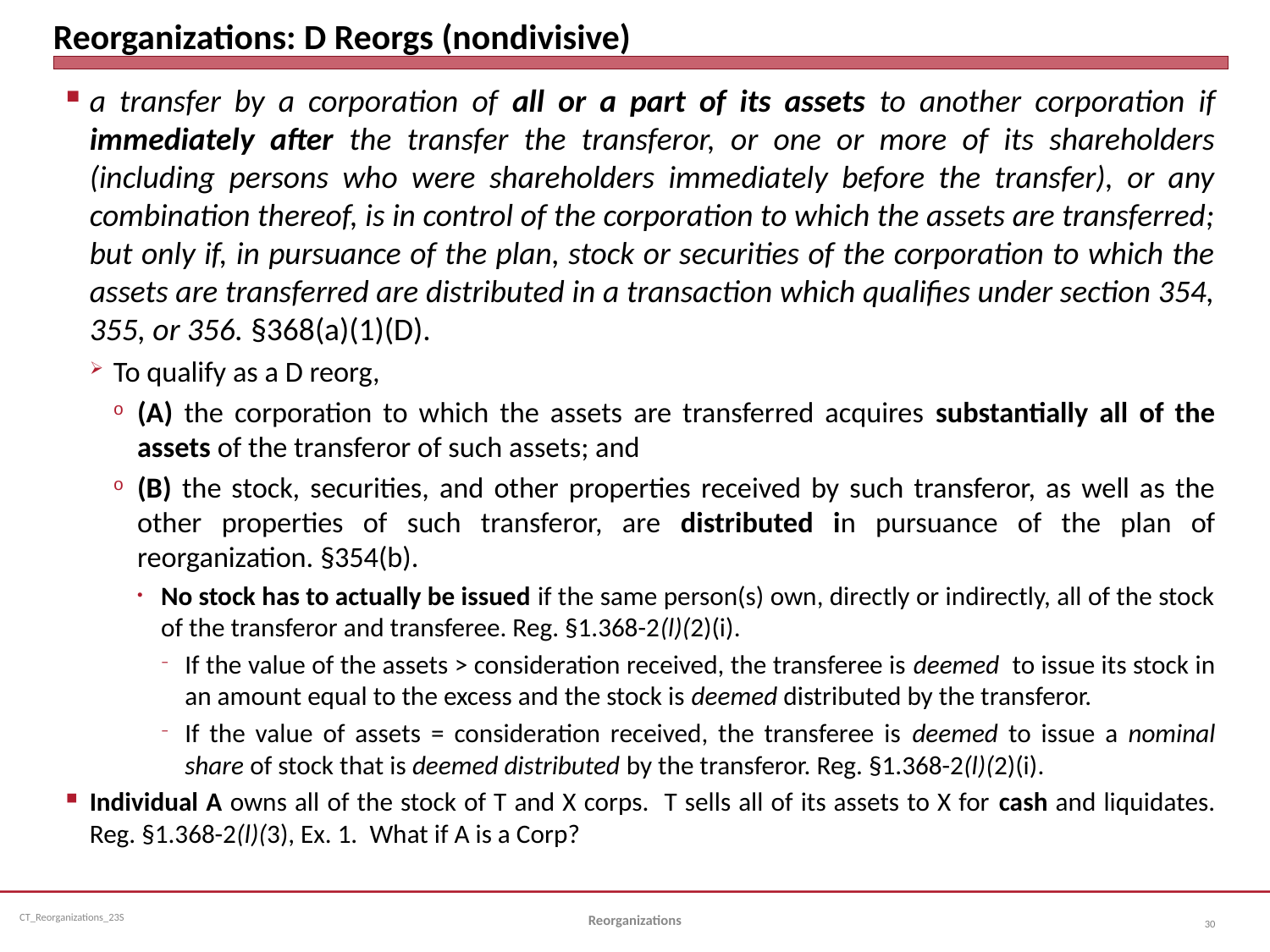

# Reorganizations: D Reorgs (nondivisive)
a transfer by a corporation of all or a part of its assets to another corporation if immediately after the transfer the transferor, or one or more of its shareholders (including persons who were shareholders immediately before the transfer), or any combination thereof, is in control of the corporation to which the assets are transferred; but only if, in pursuance of the plan, stock or securities of the corporation to which the assets are transferred are distributed in a transaction which qualifies under section 354, 355, or 356. §368(a)(1)(D).
To qualify as a D reorg,
(A) the corporation to which the assets are transferred acquires substantially all of the assets of the transferor of such assets; and
(B) the stock, securities, and other properties received by such transferor, as well as the other properties of such transferor, are distributed in pursuance of the plan of reorganization. §354(b).
No stock has to actually be issued if the same person(s) own, directly or indirectly, all of the stock of the transferor and transferee. Reg. §1.368-2(l)(2)(i).
If the value of the assets > consideration received, the transferee is deemed  to issue its stock in an amount equal to the excess and the stock is deemed distributed by the transferor.
If the value of assets = consideration received, the transferee is deemed to issue a nominal share of stock that is deemed distributed by the transferor. Reg. §1.368-2(l)(2)(i).
Individual A owns all of the stock of T and X corps.  T sells all of its assets to X for cash and liquidates. Reg. §1.368-2(l)(3), Ex. 1.  What if A is a Corp?
Reorganizations
30